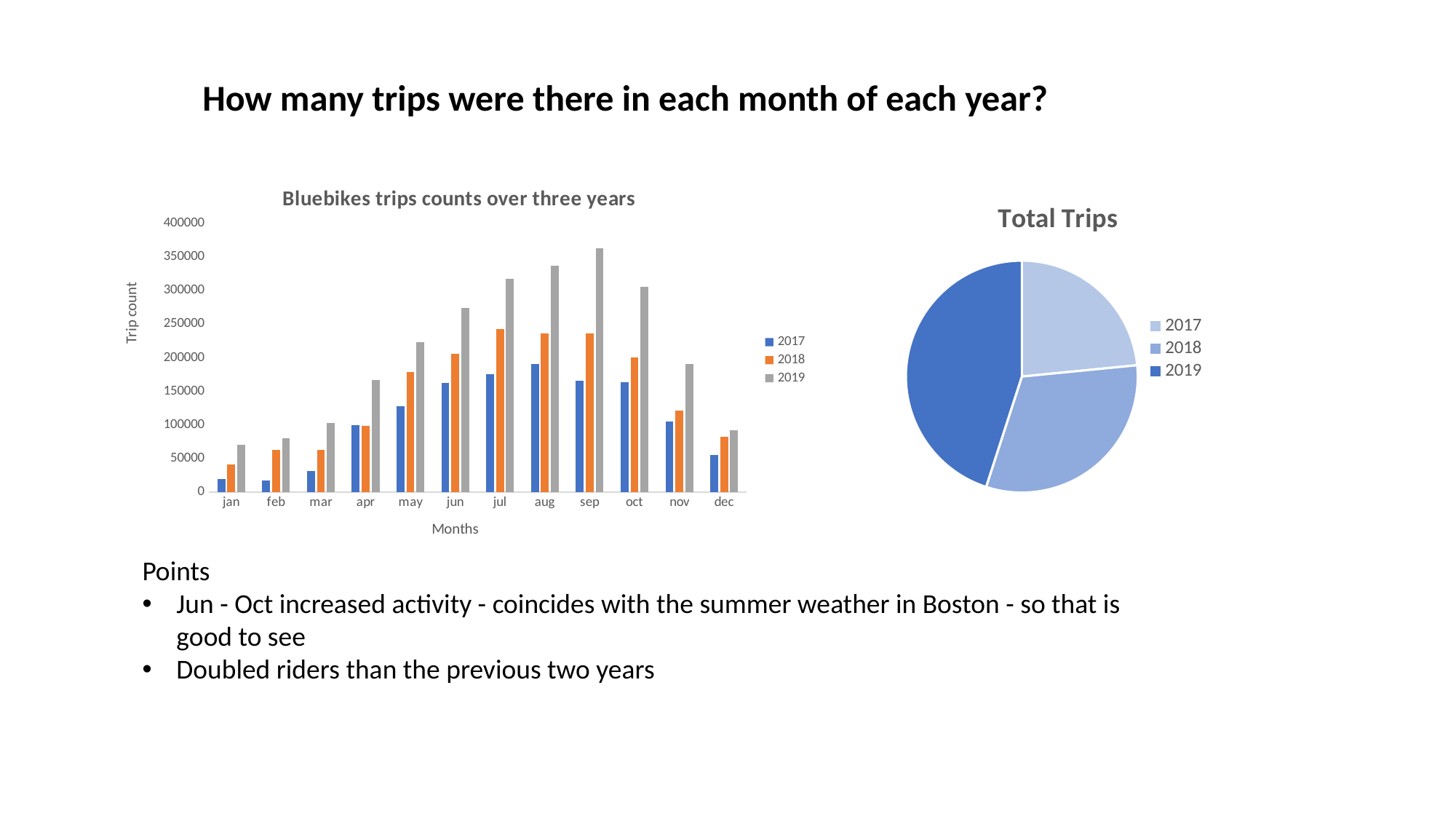

How many trips were there in each month of each year?

### Chart: Bluebikes trips counts over three years

| Category | 2017 | 2018 | 2019 |
|---|---|---|---|
| jan | 19518.0 | 40932.0 | 69872.0 |
| feb | 17272.0 | 62817.0 | 80466.0 |
| mar | 31253.0 | 62985.0 | 102369.0 |
| apr | 99860.0 | 98194.0 | 166694.0 |
| may | 127894.0 | 178865.0 | 223084.0 |
| jun | 161910.0 | 205359.0 | 274022.0 |
| jul | 175833.0 | 242916.0 | 316931.0 |
| aug | 190651.0 | 236076.0 | 337443.0 |
| sep | 165386.0 | 236182.0 | 363185.0 |
| oct | 163662.0 | 200100.0 | 305504.0 |
| nov | 105463.0 | 121419.0 | 190759.0 |
| dec | 55072.0 | 81961.0 | 92208.0 |

### Chart: Total Trips

| Category | Total |
|---|---|
| 2017 | 1313774.0 |
| 2018 | 1767806.0 |
| 2019 | 2522537.0 |
Points
Jun - Oct increased activity - coincides with the summer weather in Boston - so that is good to see
Doubled riders than the previous two years